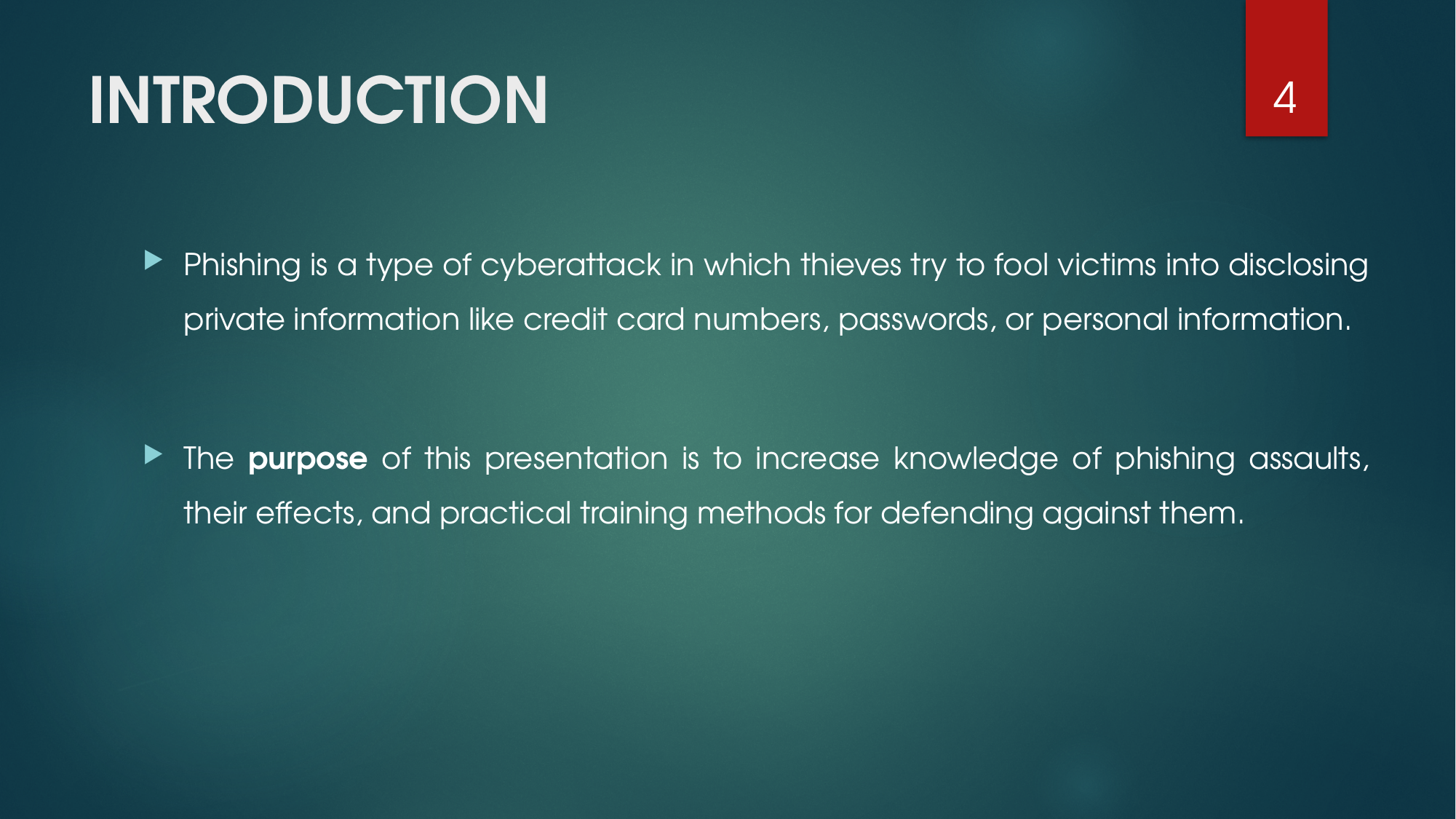

4
# INTRODUCTION
Phishing is a type of cyberattack in which thieves try to fool victims into disclosing private information like credit card numbers, passwords, or personal information.

The purpose of this presentation is to increase knowledge of phishing assaults, their effects, and practical training methods for defending against them.